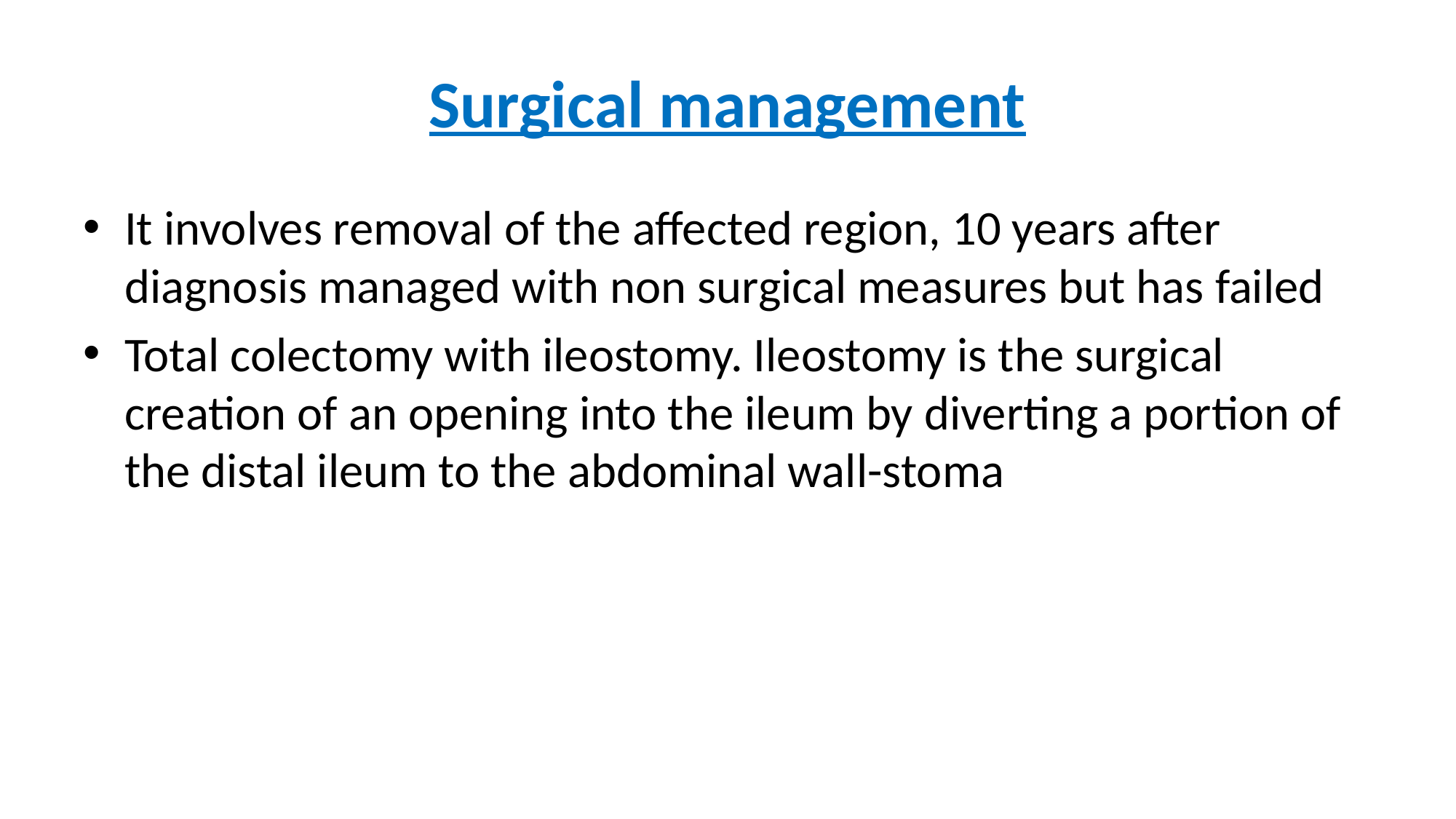

# Surgical management
It involves removal of the affected region, 10 years after diagnosis managed with non surgical measures but has failed
Total colectomy with ileostomy. Ileostomy is the surgical creation of an opening into the ileum by diverting a portion of the distal ileum to the abdominal wall-stoma